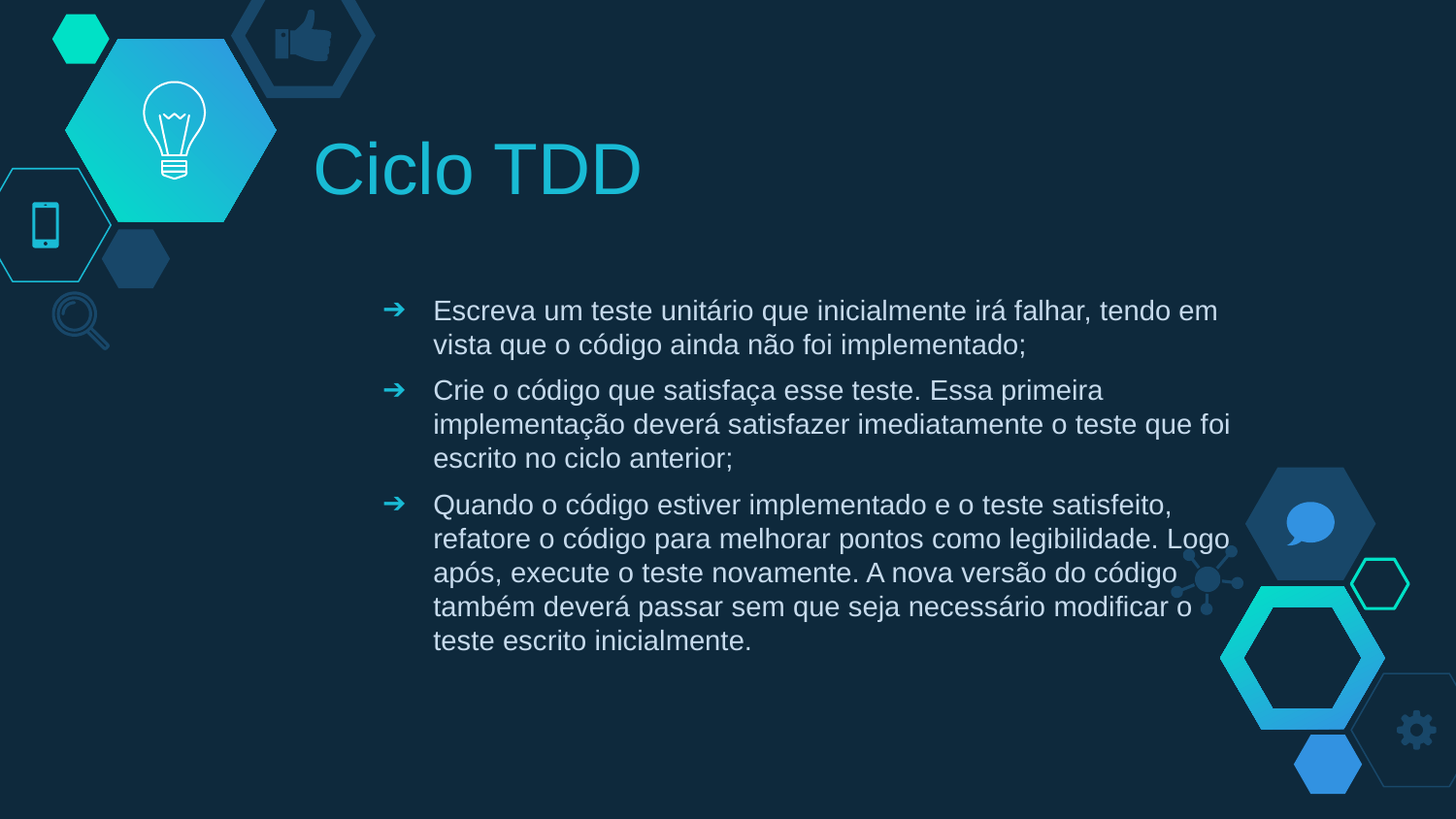

# Ciclo TDD

Escreva um teste unitário que inicialmente irá falhar, tendo em vista que o código ainda não foi implementado;
Crie o código que satisfaça esse teste. Essa primeira implementação deverá satisfazer imediatamente o teste que foi escrito no ciclo anterior;
Quando o código estiver implementado e o teste satisfeito, refatore o código para melhorar pontos como legibilidade. Logo após, execute o teste novamente. A nova versão do código também deverá passar sem que seja necessário modificar o teste escrito inicialmente.